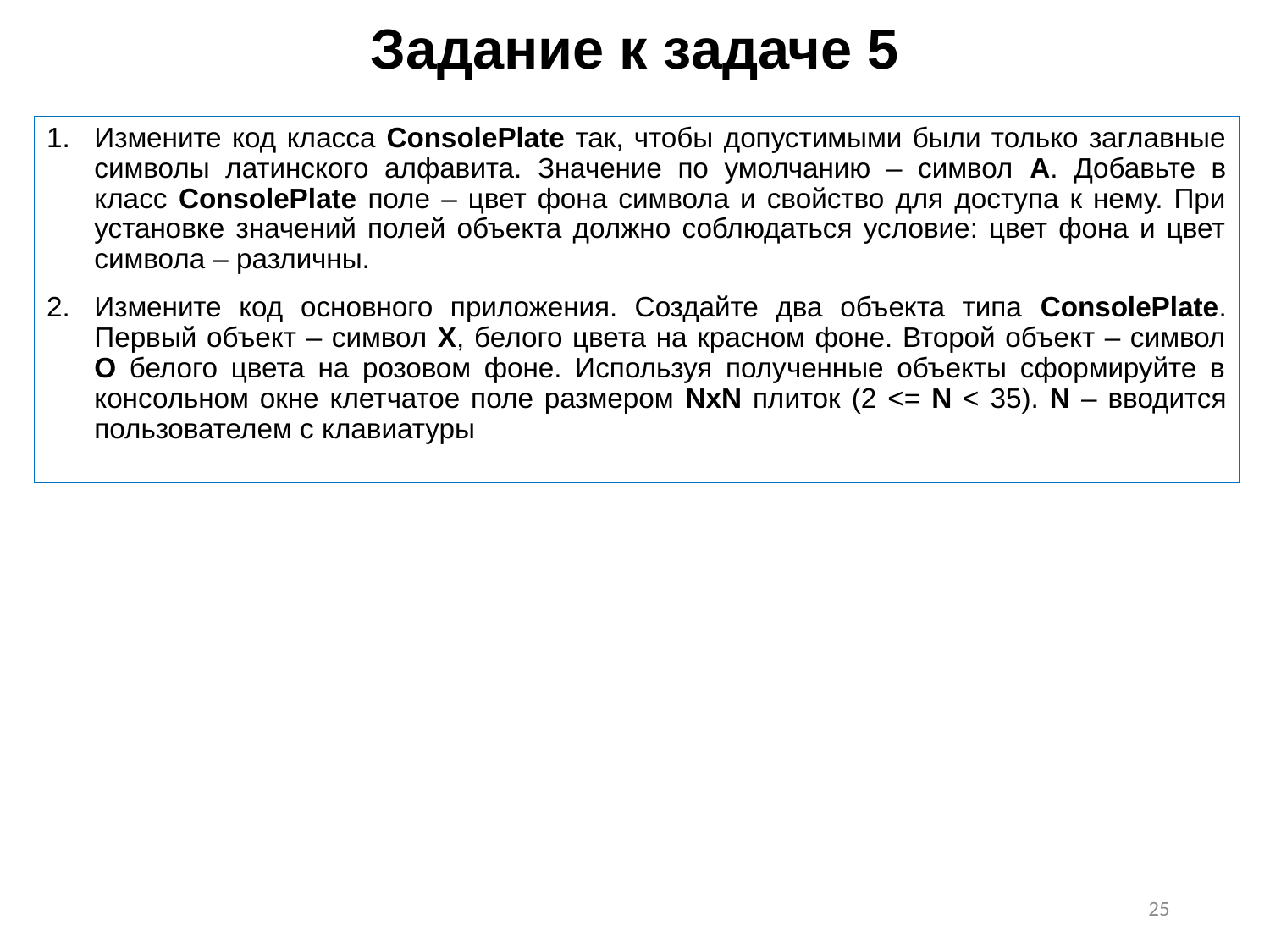

# Задание к задаче 5
Измените код класса ConsolePlate так, чтобы допустимыми были только заглавные символы латинского алфавита. Значение по умолчанию – символ A. Добавьте в класс ConsolePlate поле – цвет фона символа и свойство для доступа к нему. При установке значений полей объекта должно соблюдаться условие: цвет фона и цвет символа – различны.
Измените код основного приложения. Создайте два объекта типа ConsolePlate. Первый объект – символ X, белого цвета на красном фоне. Второй объект – символ О белого цвета на розовом фоне. Используя полученные объекты сформируйте в консольном окне клетчатое поле размером NxN плиток (2 <= N < 35). N – вводится пользователем с клавиатуры
25